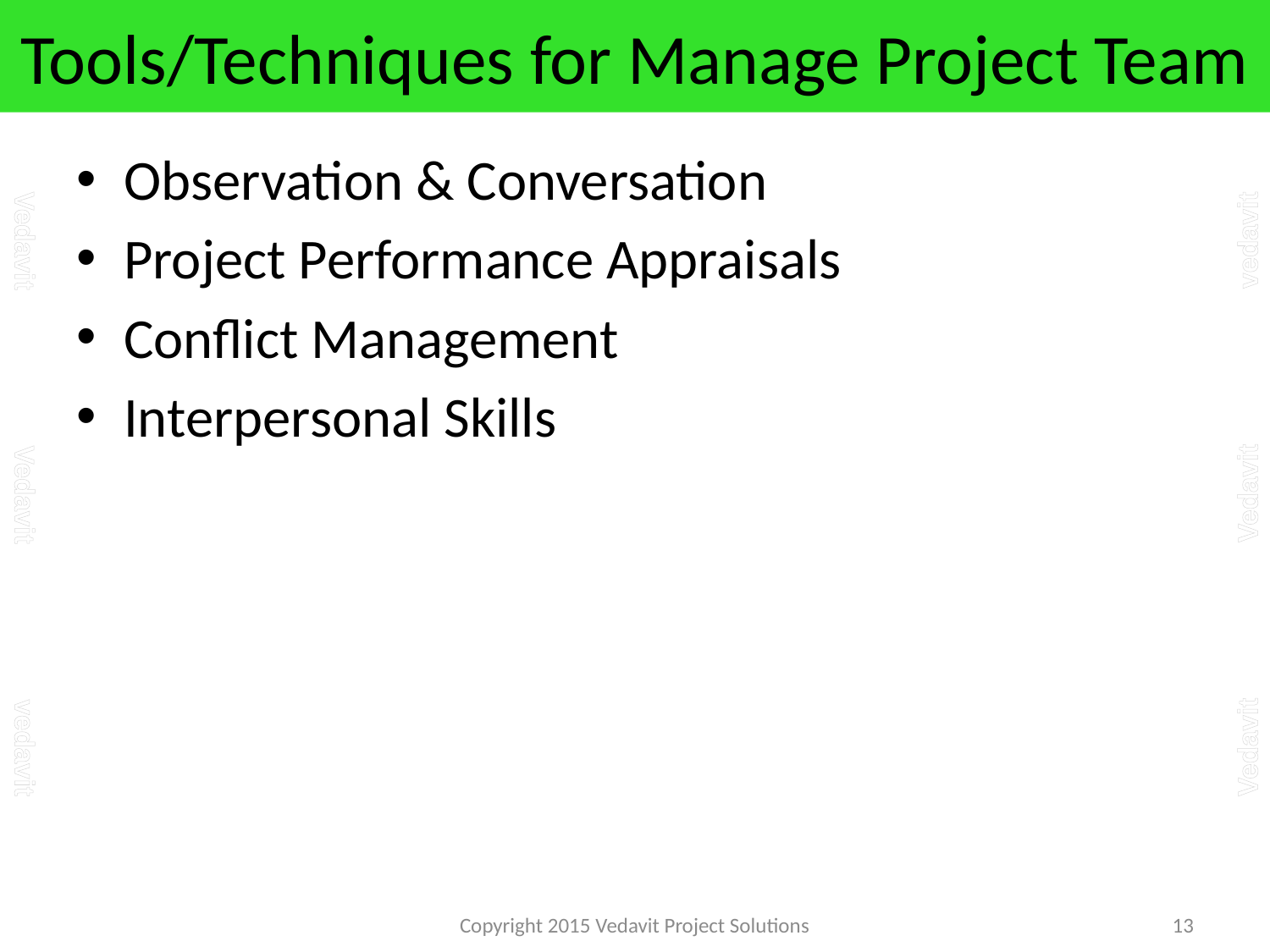

# Tools/Techniques for Manage Project Team
Observation & Conversation
Project Performance Appraisals
Conflict Management
Interpersonal Skills

Copyright 2015 Vedavit Project Solutions
13